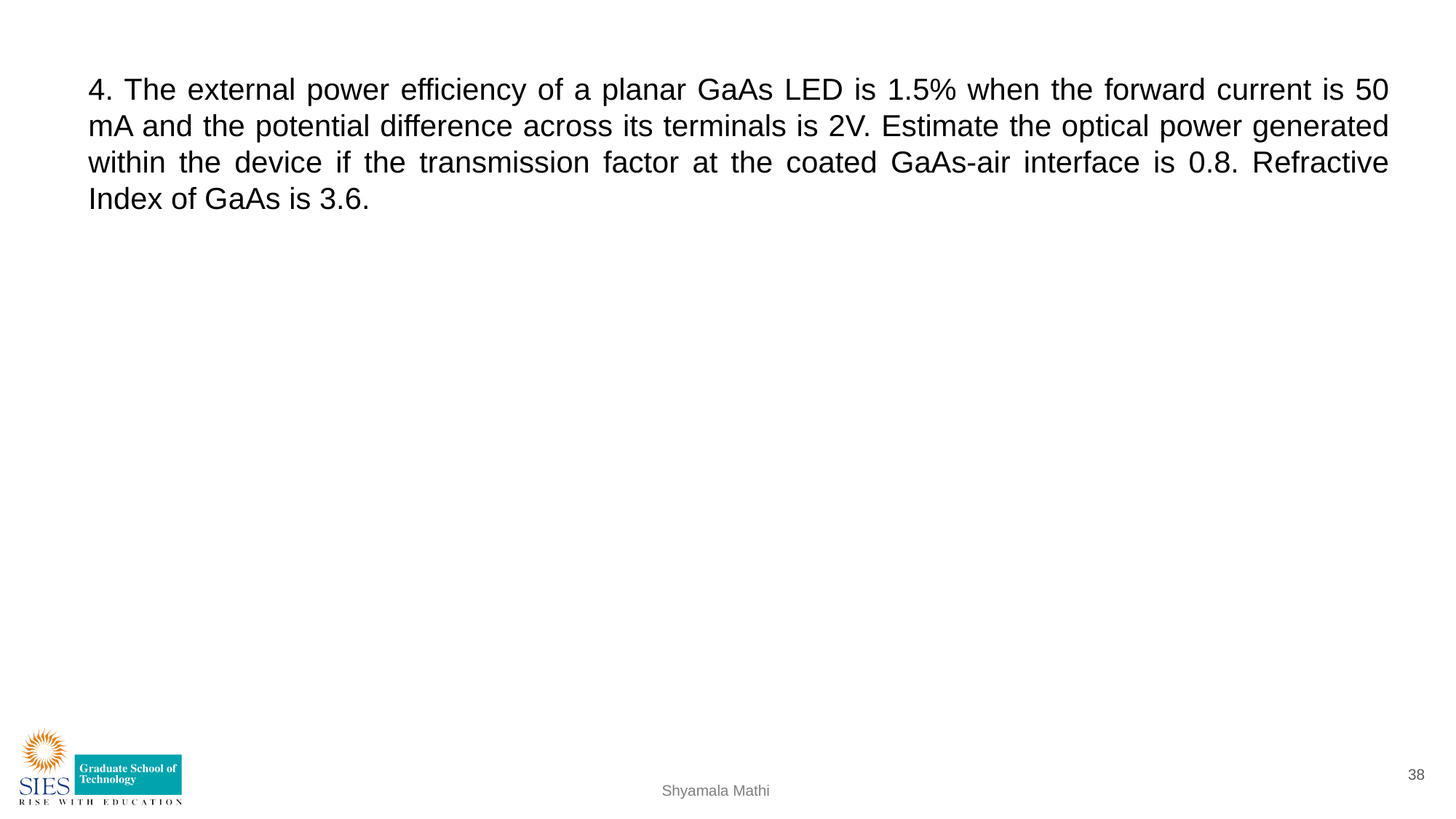

4. The external power efficiency of a planar GaAs LED is 1.5% when the forward current is 50 mA and the potential difference across its terminals is 2V. Estimate the optical power generated within the device if the transmission factor at the coated GaAs-air interface is 0.8. Refractive Index of GaAs is 3.6.
38